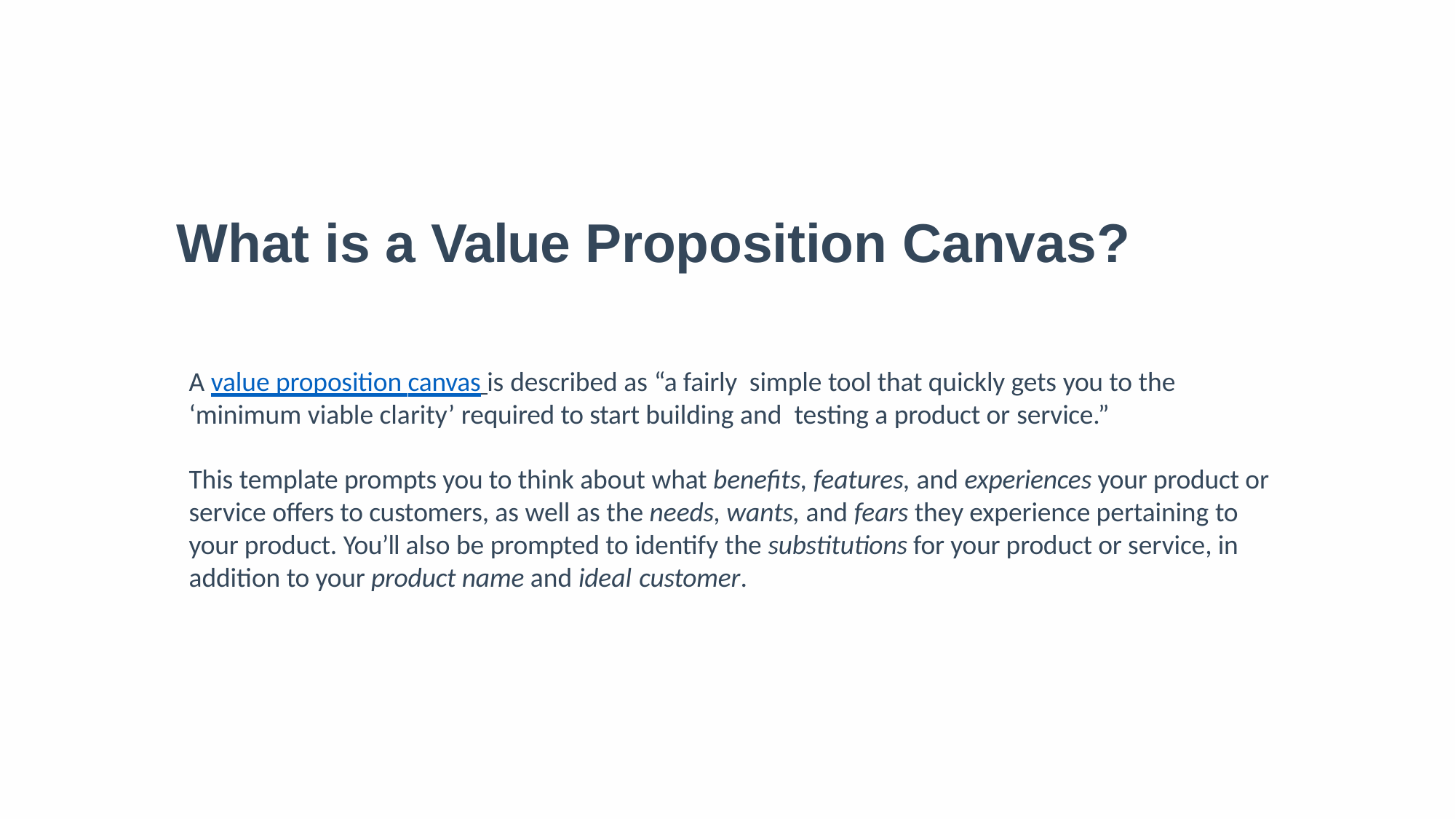

# What is a Value Proposition Canvas?
A value proposition canvas is described as “a fairly  simple tool that quickly gets you to the ‘minimum viable clarity’ required to start building and  testing a product or service.”

This template prompts you to think about what benefits, features, and experiences your product or  service offers to customers, as well as the needs, wants, and fears they experience pertaining to  your product. You’ll also be prompted to identify the substitutions for your product or service, in  addition to your product name and ideal customer.